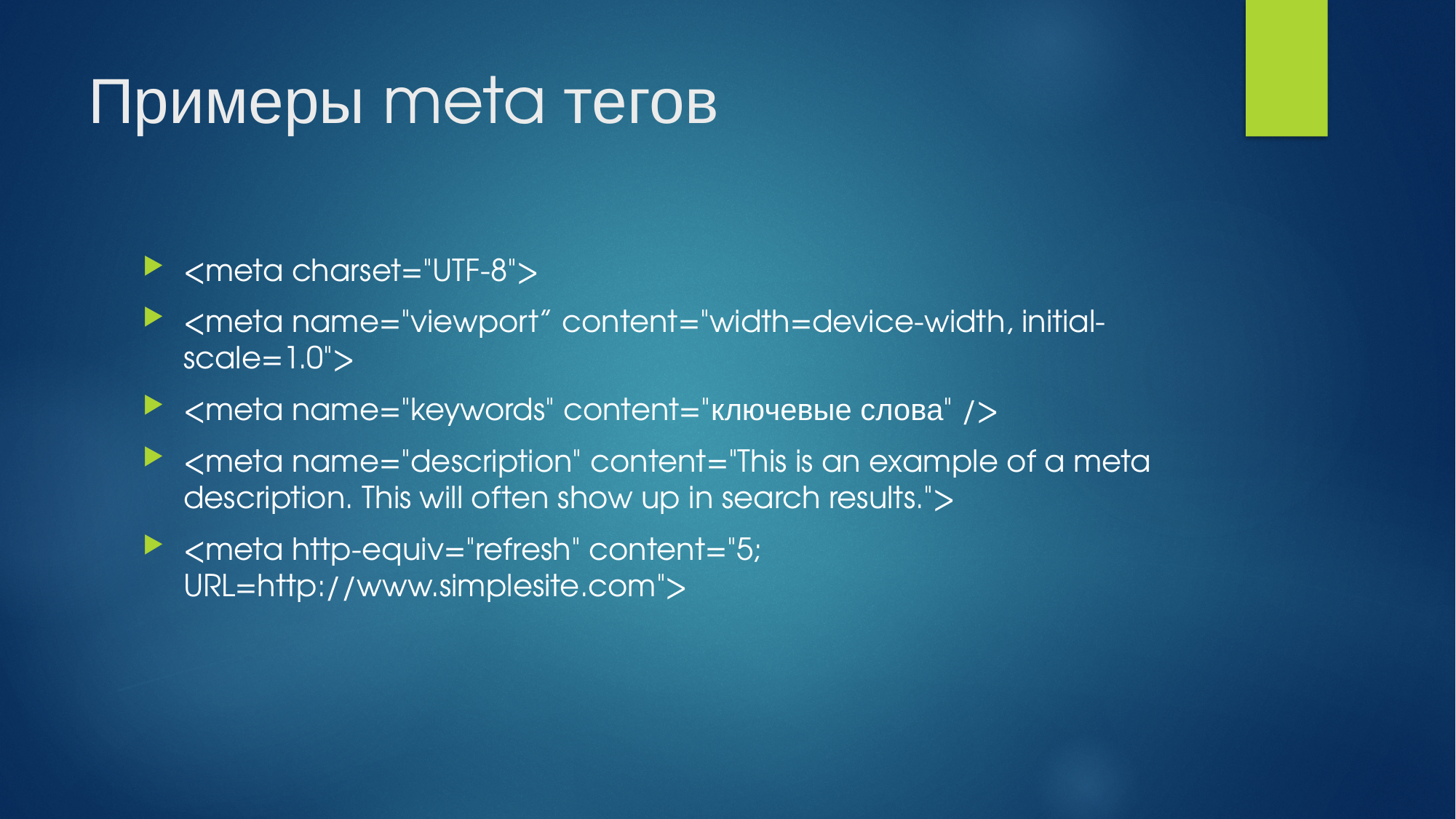

# Примеры meta тегов
<meta charset="UTF-8">
<meta name="viewport” content="width=device-width, initial-scale=1.0">
<meta name="keywords" content="ключевые слова" />
<meta name="description" content="This is an example of a meta description. This will often show up in search results.">
<meta http-equiv="refresh" content="5; URL=http://www.simplesite.com">